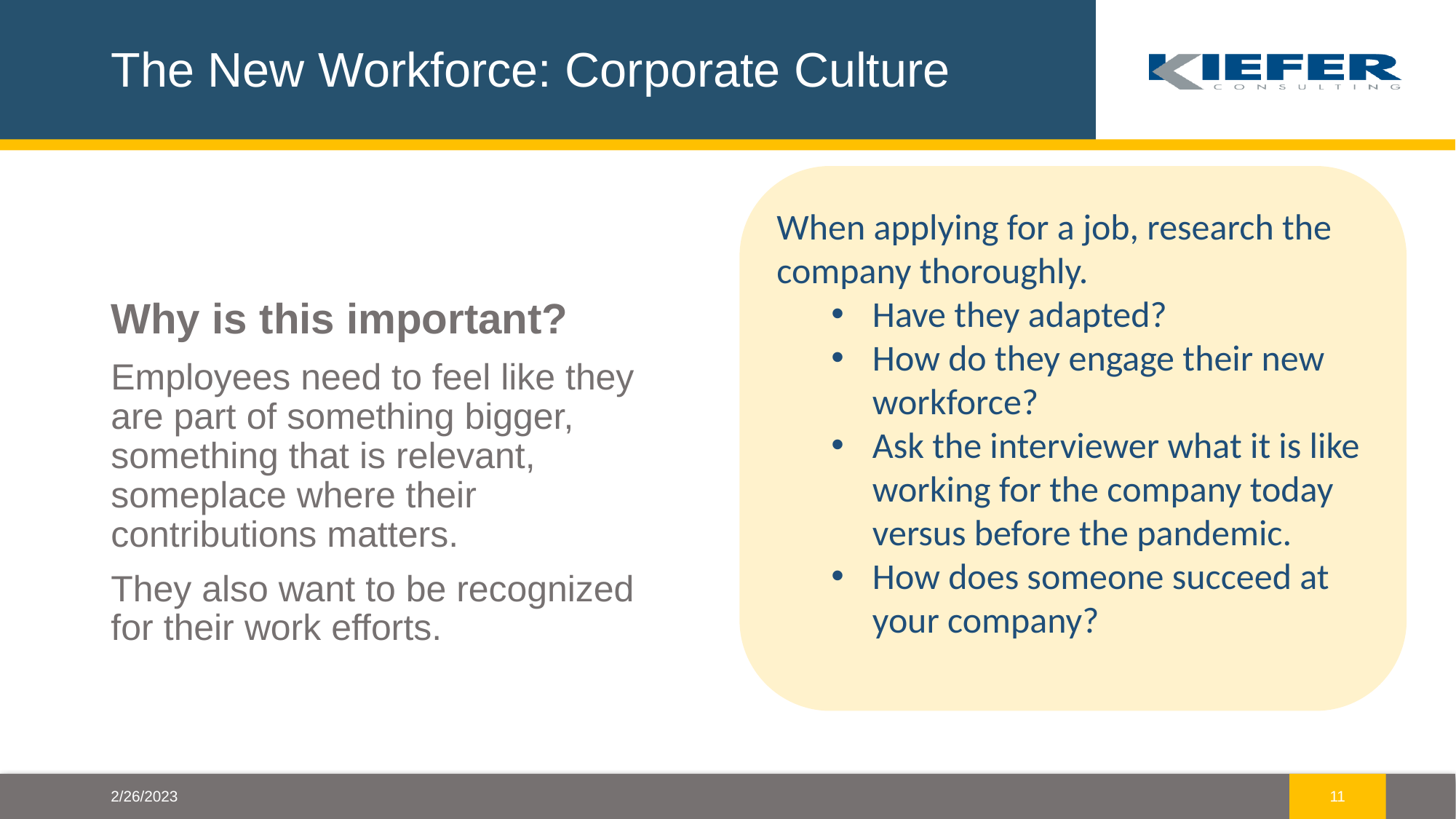

# The New Workforce: Corporate Culture
When applying for a job, research the company thoroughly.
Have they adapted?
How do they engage their new workforce?
Ask the interviewer what it is like working for the company today versus before the pandemic.
How does someone succeed at your company?

Why is this important?
Employees need to feel like they are part of something bigger, something that is relevant, someplace where their contributions matters.
They also want to be recognized for their work efforts.

2/26/2023
11